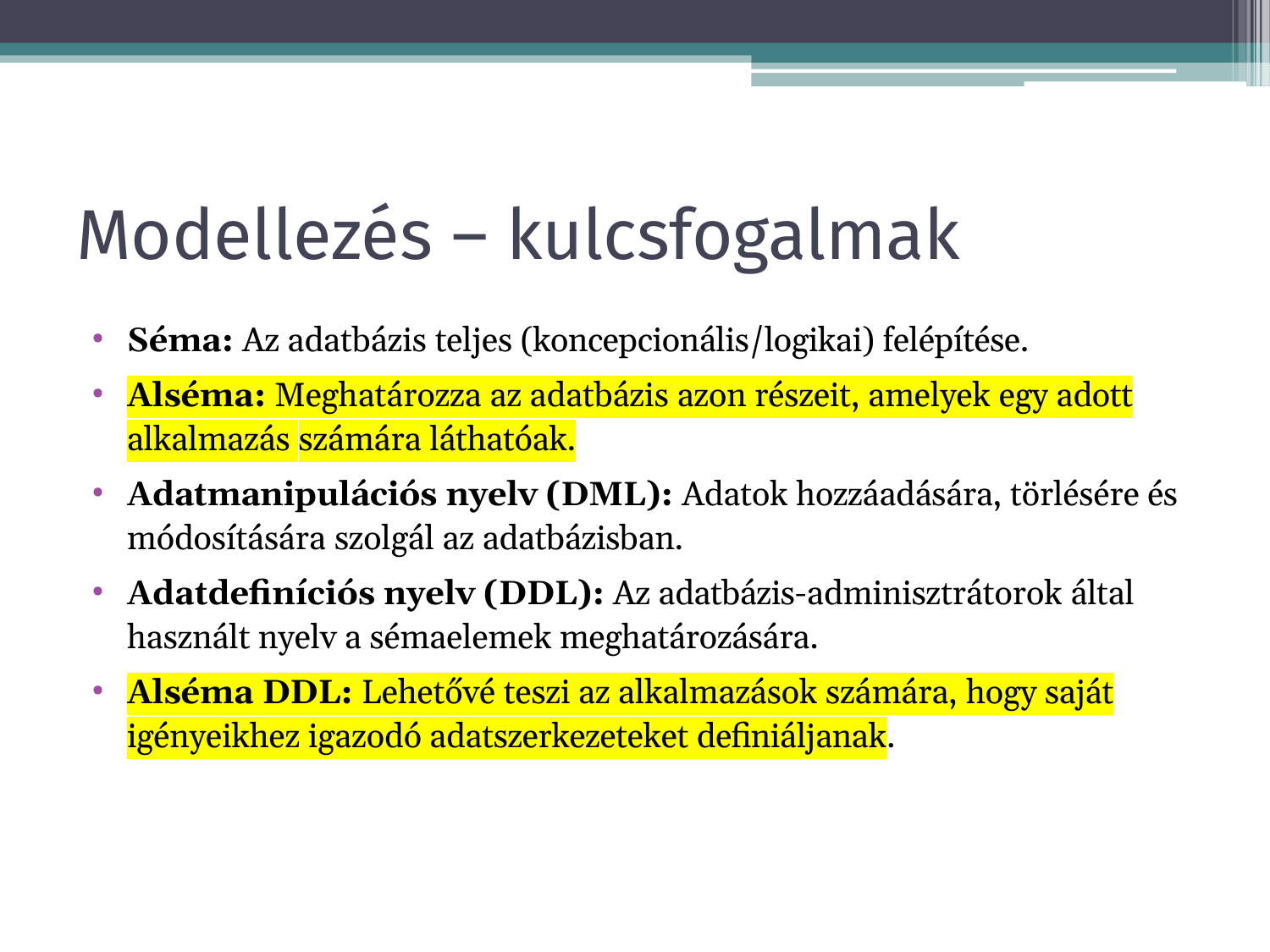

# Modellezés – kulcsfogalmak
Séma: Az adatbázis teljes (koncepcionális/logikai) felépítése.
Alséma: Meghatározza az adatbázis azon részeit, amelyek egy adott
alkalmazás számára láthatóak.
Adatmanipulációs nyelv (DML): Adatok hozzáadására, törlésére és módosítására szolgál az adatbázisban.
Adatdefiníciós nyelv (DDL): Az adatbázis-adminisztrátorok által használt nyelv a sémaelemek meghatározására.
Alséma DDL: Lehetővé teszi az alkalmazások számára, hogy saját igényeikhez igazodó adatszerkezeteket definiáljanak.